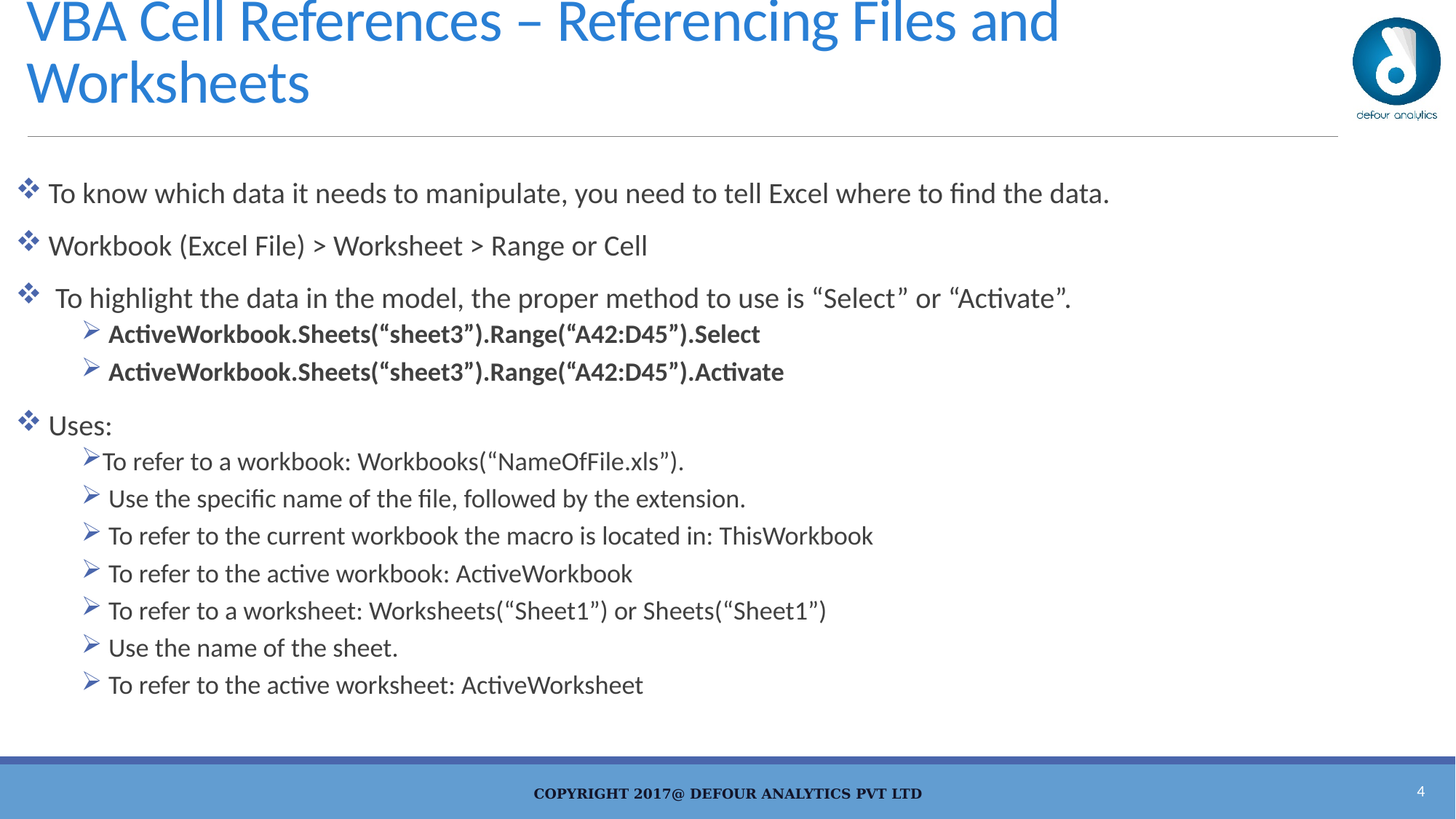

# VBA Cell References – Referencing Files and Worksheets
 To know which data it needs to manipulate, you need to tell Excel where to find the data.
 Workbook (Excel File) > Worksheet > Range or Cell
  To highlight the data in the model, the proper method to use is “Select” or “Activate”.
 ActiveWorkbook.Sheets(“sheet3”).Range(“A42:D45”).Select
 ActiveWorkbook.Sheets(“sheet3”).Range(“A42:D45”).Activate
 Uses:
To refer to a workbook: Workbooks(“NameOfFile.xls”).
 Use the specific name of the file, followed by the extension.
 To refer to the current workbook the macro is located in: ThisWorkbook
 To refer to the active workbook: ActiveWorkbook
 To refer to a worksheet: Worksheets(“Sheet1”) or Sheets(“Sheet1”)
 Use the name of the sheet.
 To refer to the active worksheet: ActiveWorksheet
4
Copyright 2017@ Defour Analytics Pvt Ltd